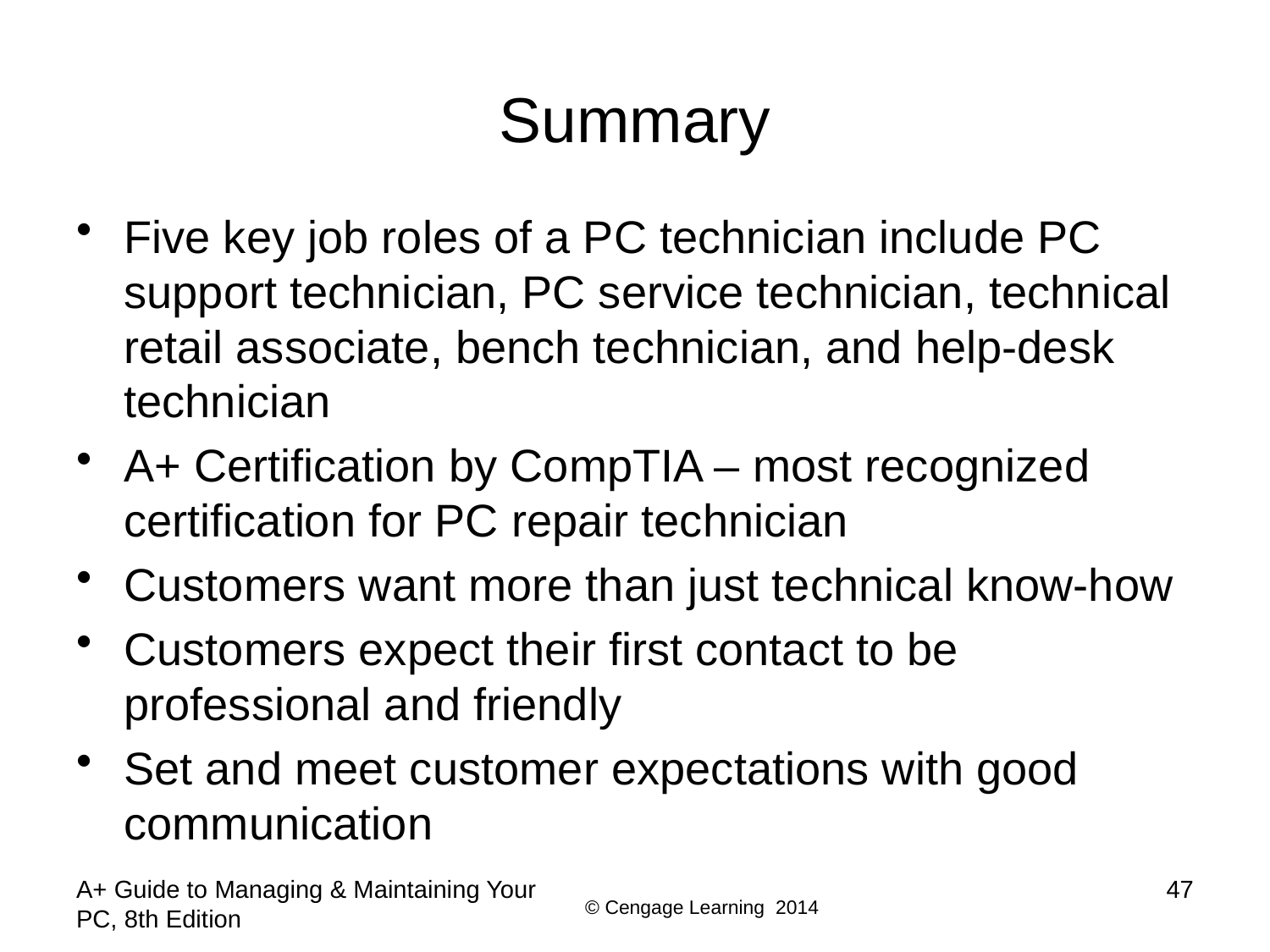

# Summary
Five key job roles of a PC technician include PC support technician, PC service technician, technical retail associate, bench technician, and help-desk technician
A+ Certification by CompTIA – most recognized certification for PC repair technician
Customers want more than just technical know-how
Customers expect their first contact to be professional and friendly
Set and meet customer expectations with good communication
A+ Guide to Managing & Maintaining Your PC, 8th Edition
47